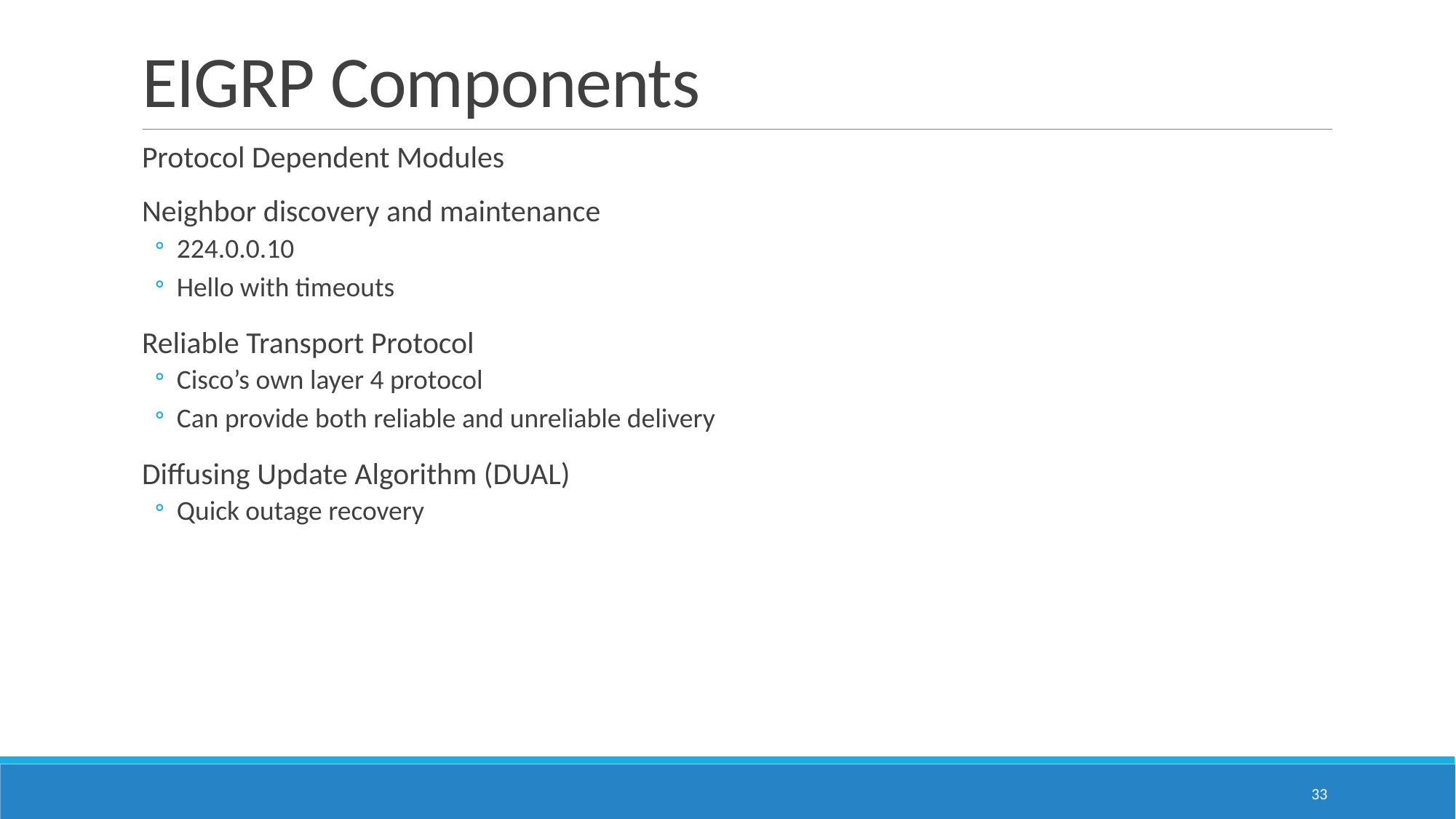

# EIGRP Components
Protocol Dependent Modules
Neighbor discovery and maintenance
224.0.0.10
Hello with timeouts
Reliable Transport Protocol
Cisco’s own layer 4 protocol
Can provide both reliable and unreliable delivery
Diffusing Update Algorithm (DUAL)
Quick outage recovery
33